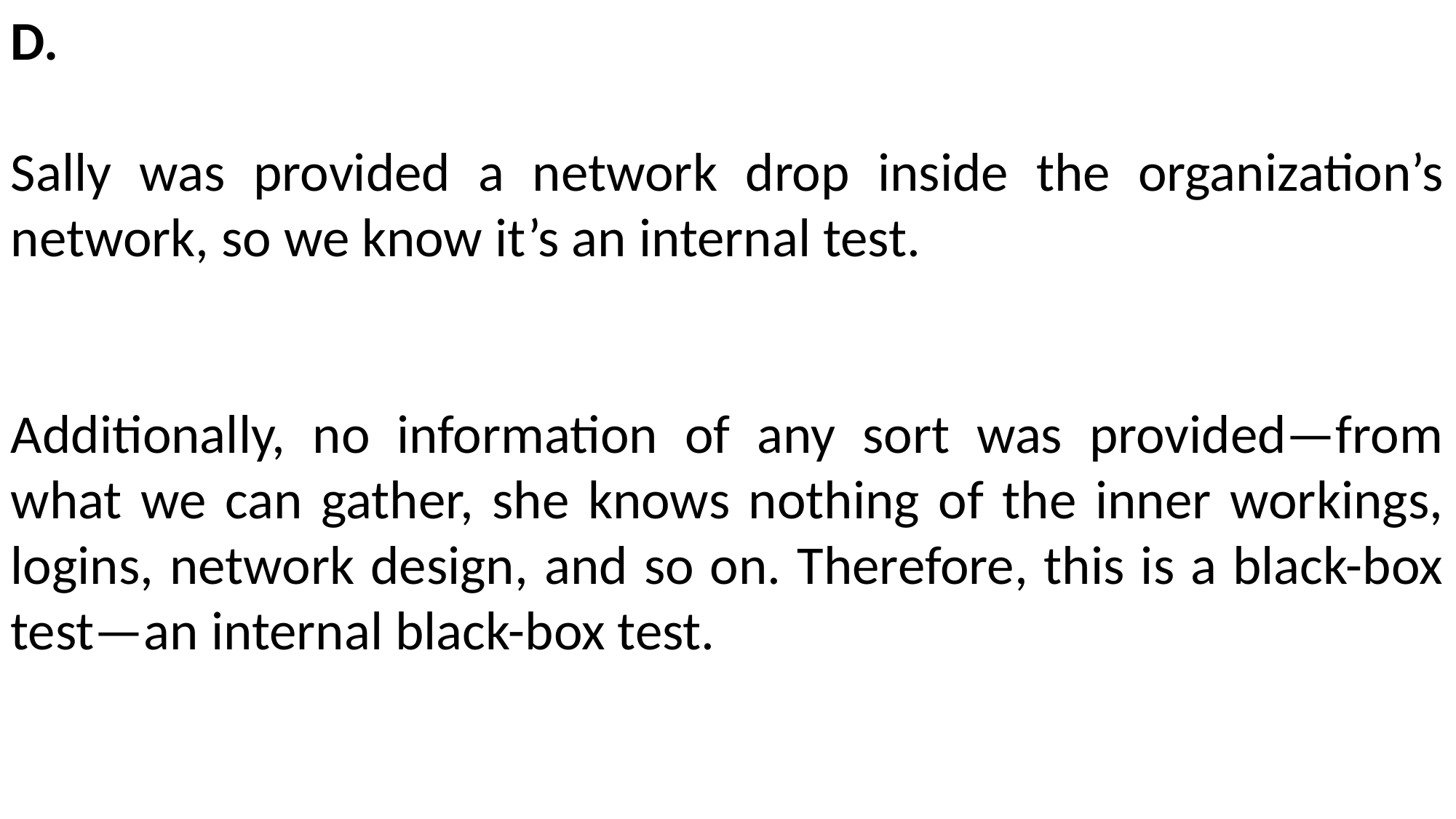

D.

Sally was provided a network drop inside the organization’s network, so we know it’s an internal test.

Additionally, no information of any sort was provided—from what we can gather, she knows nothing of the inner workings, logins, network design, and so on. Therefore, this is a black-box test—an internal black-box test.